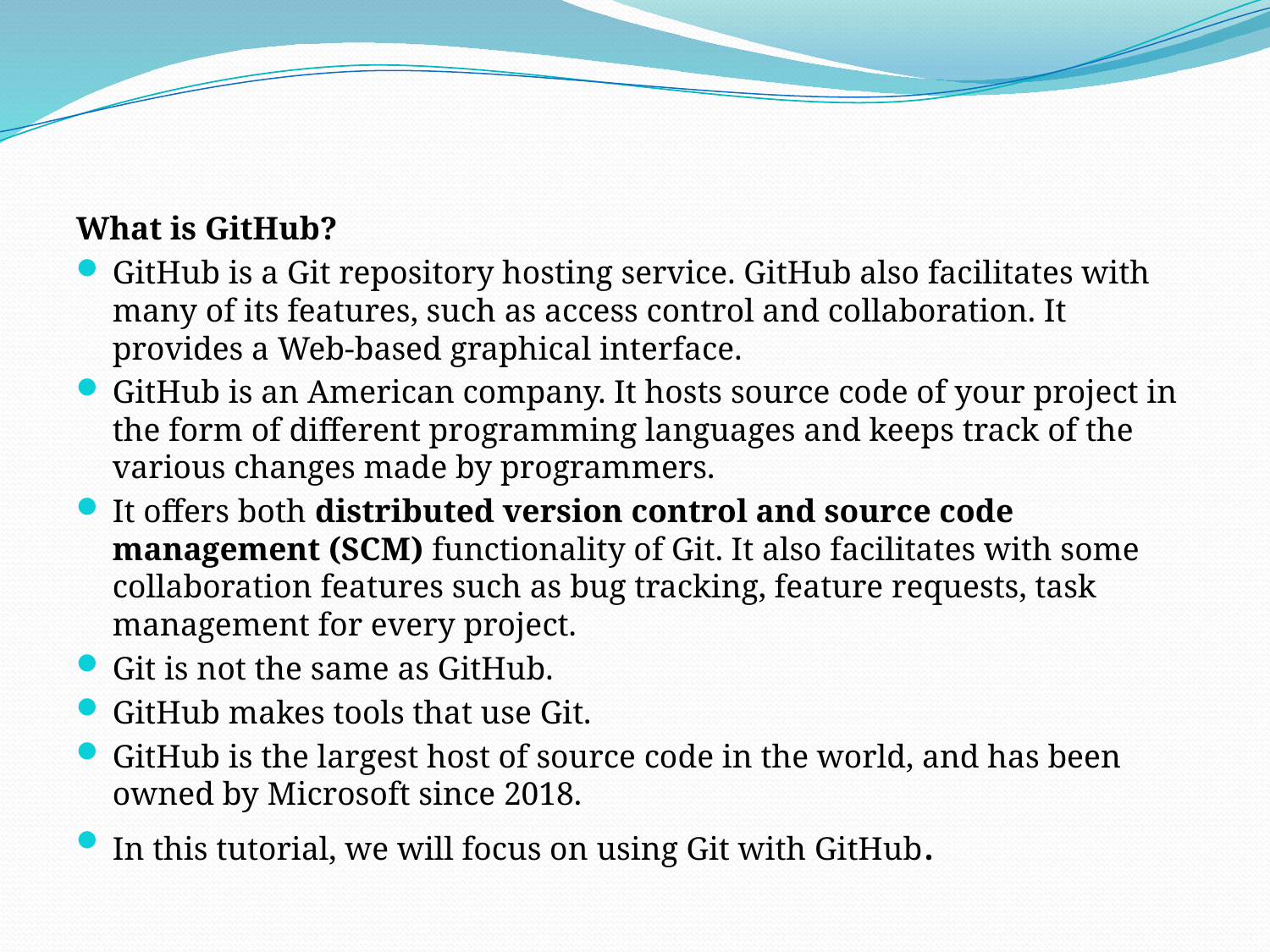

What is GitHub?
GitHub is a Git repository hosting service. GitHub also facilitates with many of its features, such as access control and collaboration. It provides a Web-based graphical interface.
GitHub is an American company. It hosts source code of your project in the form of different programming languages and keeps track of the various changes made by programmers.
It offers both distributed version control and source code management (SCM) functionality of Git. It also facilitates with some collaboration features such as bug tracking, feature requests, task management for every project.
Git is not the same as GitHub.
GitHub makes tools that use Git.
GitHub is the largest host of source code in the world, and has been owned by Microsoft since 2018.
In this tutorial, we will focus on using Git with GitHub.